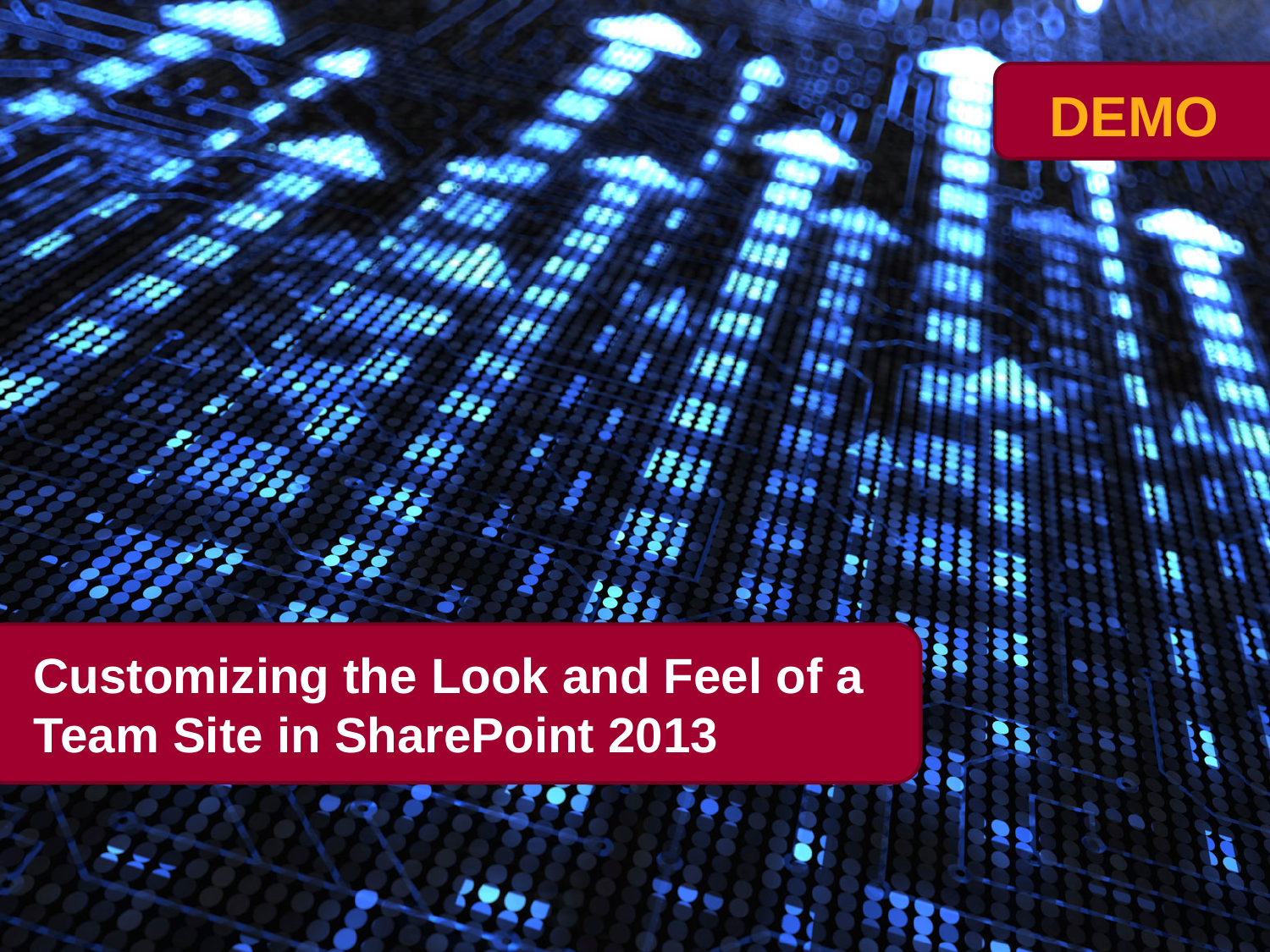

# Customizing the Look and Feel of a Team Site in SharePoint 2013